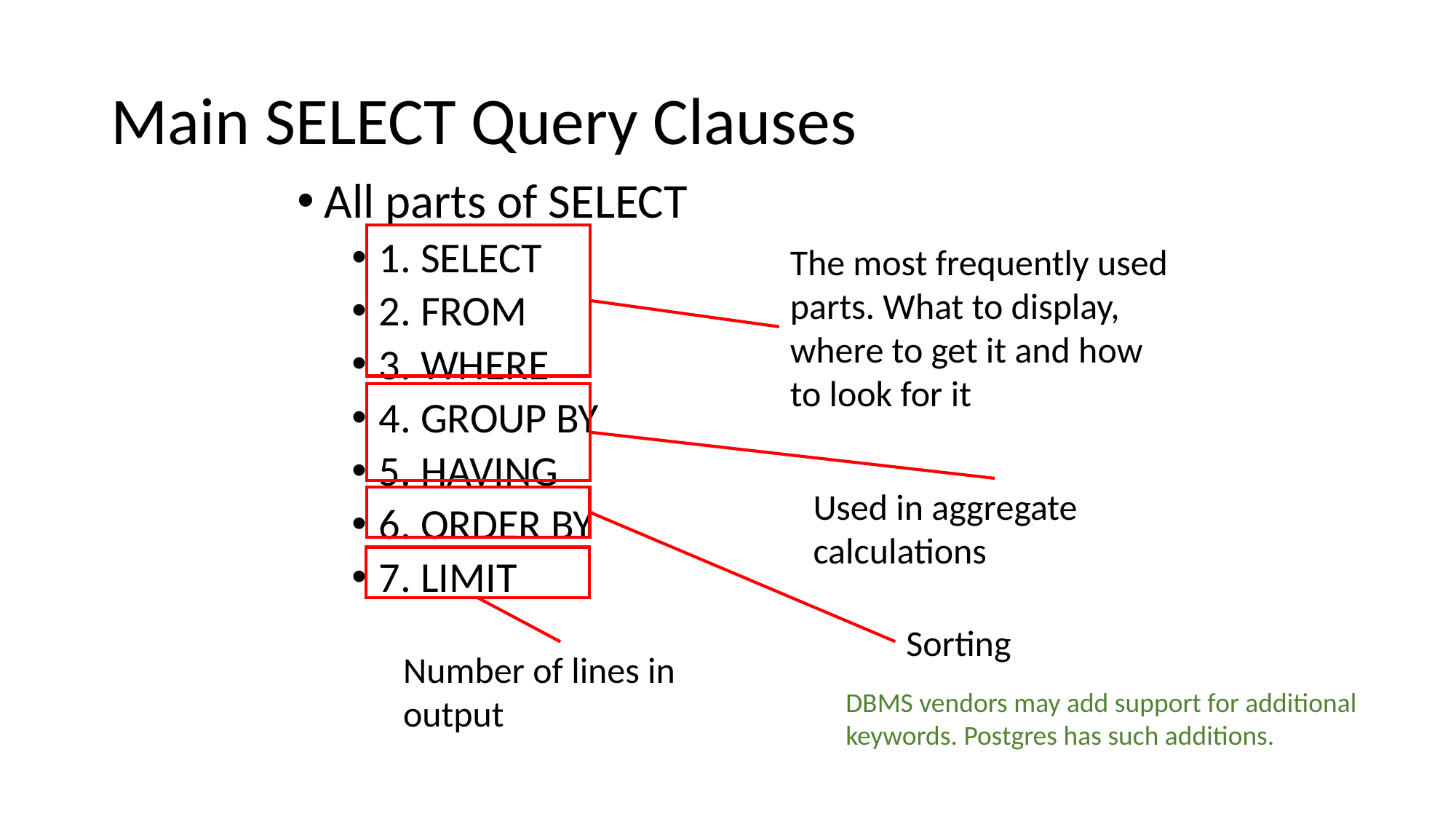

# Main SELECT Query Clauses
All parts of SELECT
1. SELECT​
2. FROM​
3. WHERE​
4. GROUP BY​
5. HAVING ​
6. ORDER BY
7. LIMIT

The most frequently used parts. What to display, where to get it and how to look for it

Used in aggregate calculations

Sorting
Number of lines in output
DBMS vendors may add support for additional keywords. Postgres has such additions.